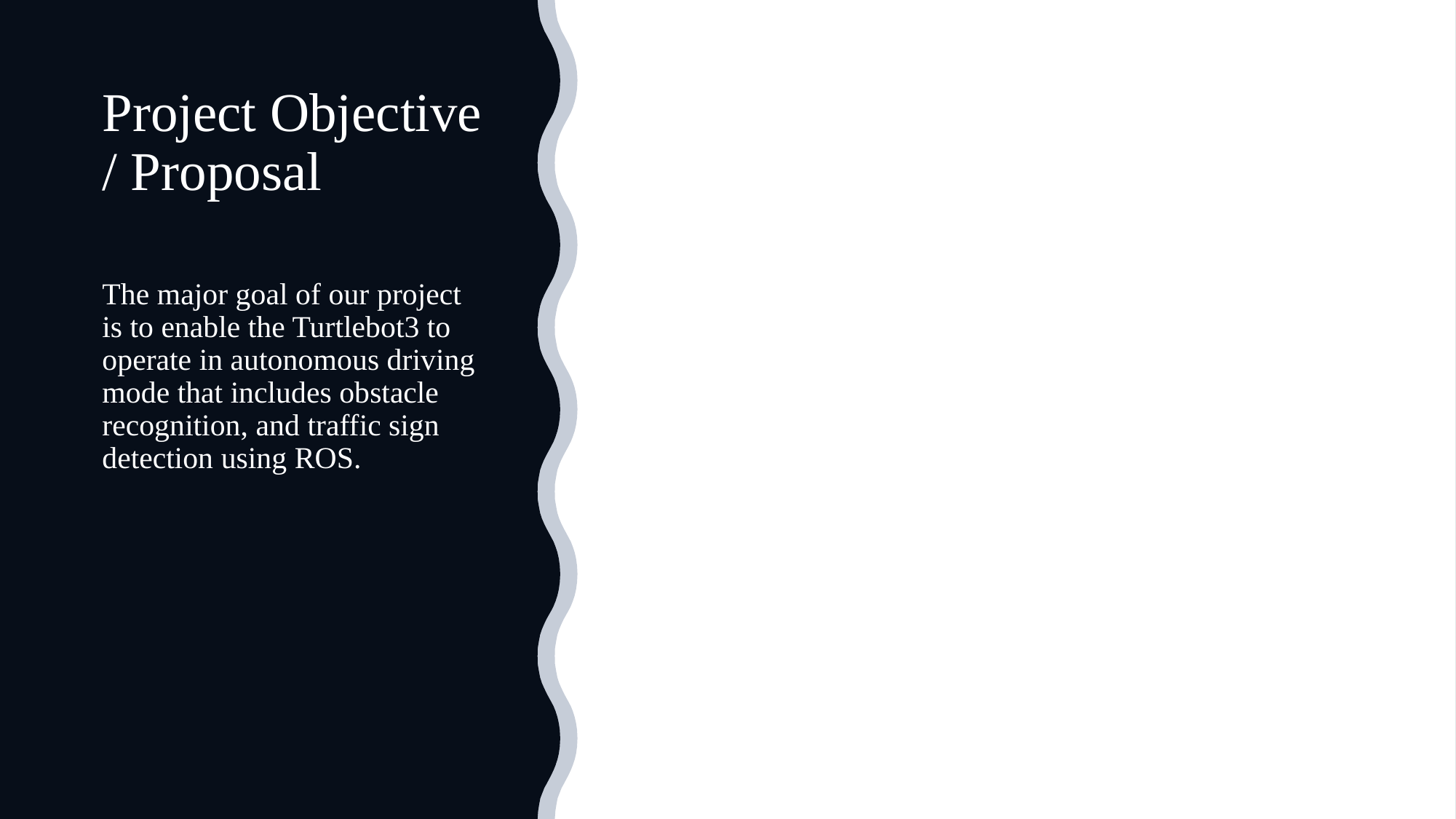

# Project Objective / Proposal
The major goal of our project is to enable the Turtlebot3 to operate in autonomous driving mode that includes obstacle recognition, and traffic sign detection using ROS.